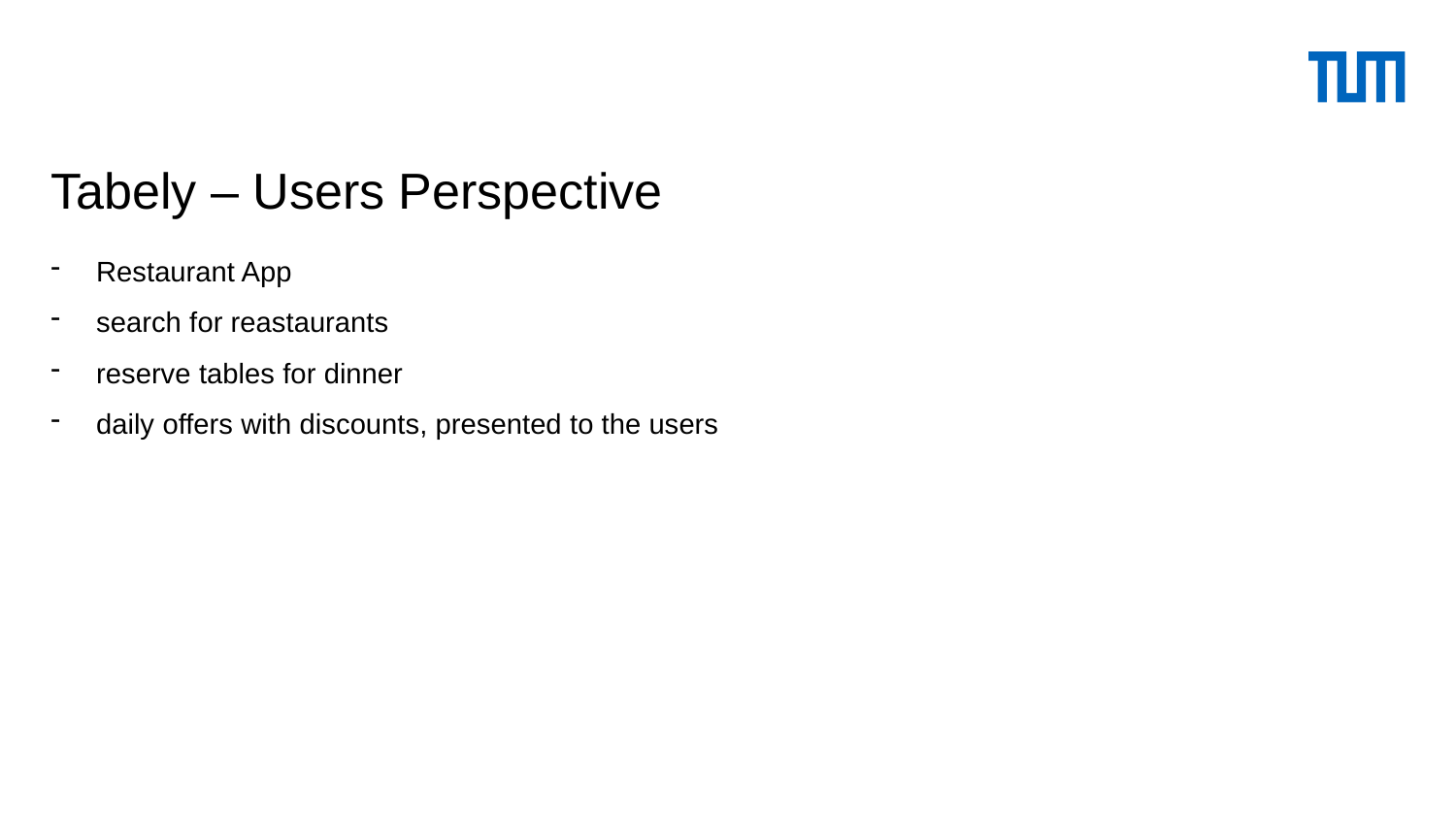

# Tabely – Users Perspective
Restaurant App
search for reastaurants
reserve tables for dinner
daily offers with discounts, presented to the users